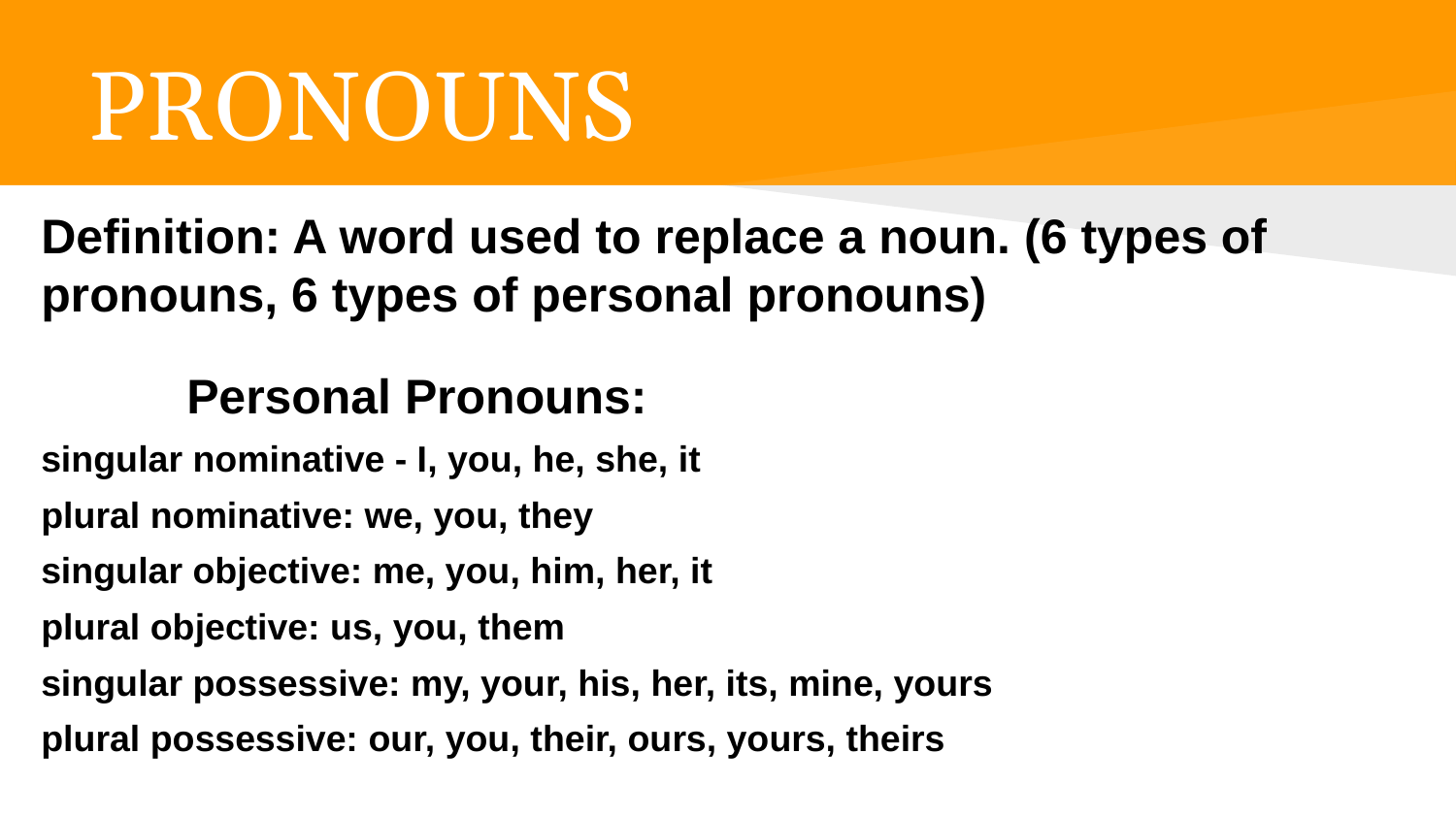

# PRONOUNS
Definition: A word used to replace a noun. (6 types of pronouns, 6 types of personal pronouns)

Personal Pronouns:
singular nominative - I, you, he, she, it
plural nominative: we, you, they
singular objective: me, you, him, her, it
plural objective: us, you, them
singular possessive: my, your, his, her, its, mine, yours
plural possessive: our, you, their, ours, yours, theirs